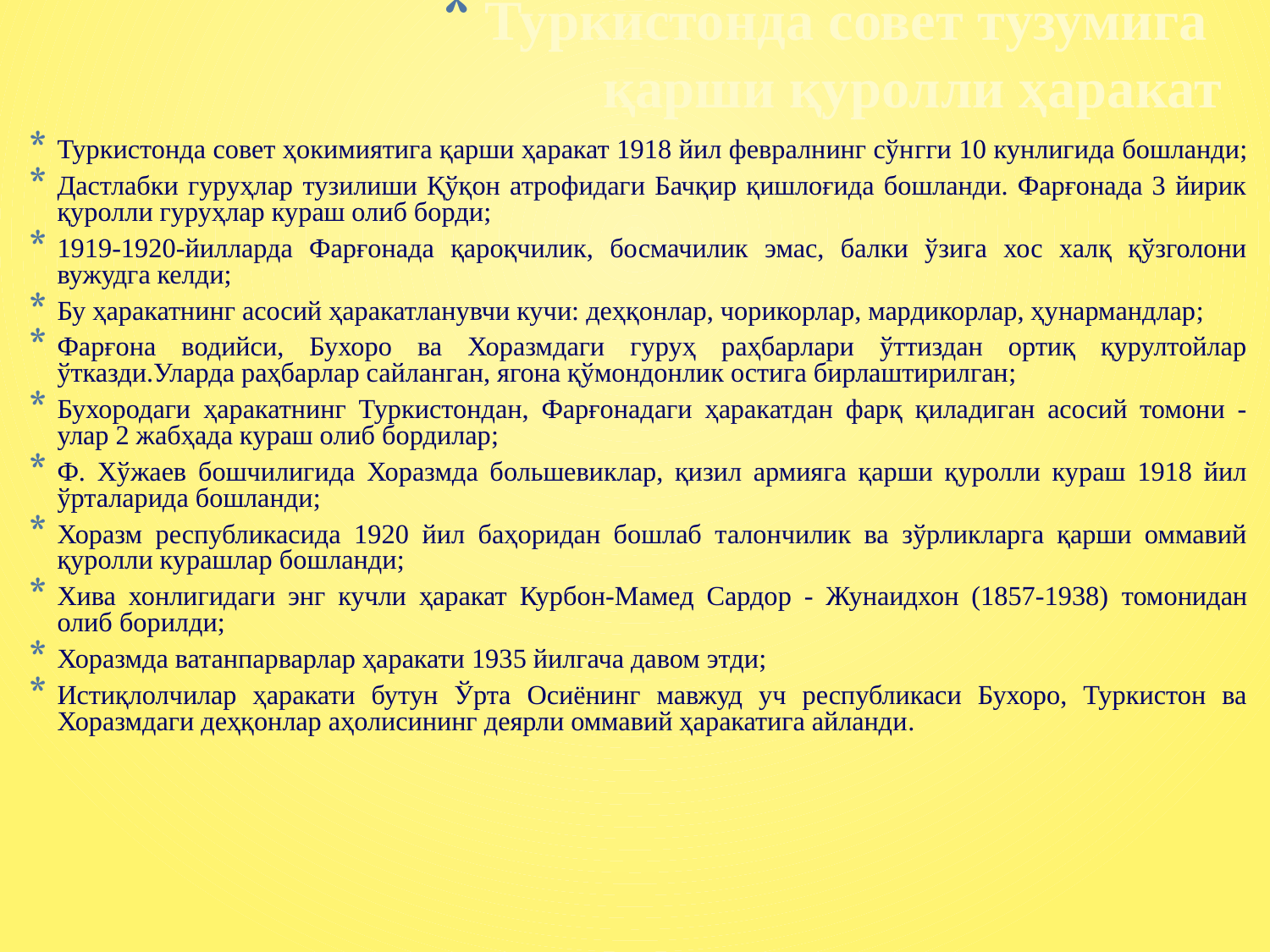

# Туркистонда совет тузумига қарши қуролли ҳаракат
Туркистонда совет ҳокимиятига қарши ҳаракат 1918 йил февралнинг сўнгги 10 кунлигида бошланди;
Дастлабки гуруҳлар тузилиши Қўқон атрофидаги Бачқир қишлоғида бошланди. Фарғонада 3 йирик қуролли гуруҳлар кураш олиб борди;
1919-1920-йилларда Фарғонада қароқчилик, босмачилик эмас, балки ўзига хос халқ қўзголони вужудга келди;
Бу ҳаракатнинг асосий ҳаракатланувчи кучи: деҳқонлар, чорикорлар, мардикорлар, ҳунармандлар;
Фарғона водийси, Бухоро ва Хоразмдаги гуруҳ раҳбарлари ўттиздан ортиқ қурултойлар ўтказди.Уларда раҳбарлар сайланган, ягона қўмондонлик остига бирлаштирилган;
Бухородаги ҳаракатнинг Туркистондан, Фарғонадаги ҳаракатдан фарқ қиладиган асосий томони - улар 2 жабҳада кураш олиб бордилар;
Ф. Хўжаев бошчилигида Хоразмда большевиклар, қизил армияга қарши қуролли кураш 1918 йил ўрталарида бошланди;
Хоразм республикасида 1920 йил баҳоридан бошлаб талончилик ва зўрликларга қарши оммавий қуролли курашлар бошланди;
Хива хонлигидаги энг кучли ҳаракат Курбон-Мамед Сардор - Жунаидхон (1857-1938) томонидан олиб борилди;
Хоразмда ватанпарварлар ҳаракати 1935 йилгача давом этди;
Истиқлолчилар ҳаракати бутун Ўрта Осиёнинг мавжуд уч республикаси Бухоро, Туркистон ва Хоразмдаги деҳқонлар аҳолисининг деярли оммавий ҳаракатига айланди.